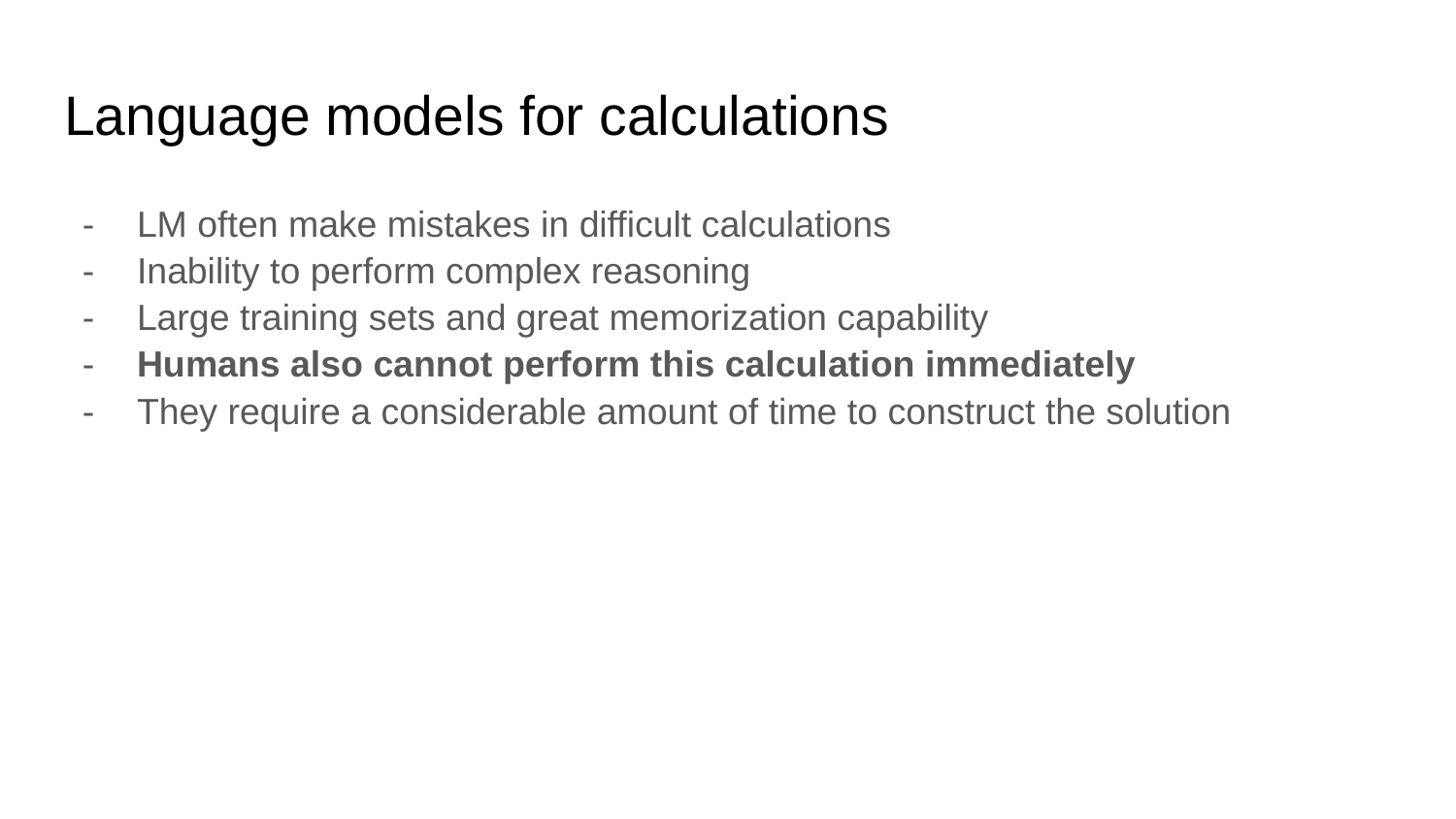

# Language models for calculations
LM often make mistakes in difficult calculations
Inability to perform complex reasoning
Large training sets and great memorization capability
Humans also cannot perform this calculation immediately
They require a considerable amount of time to construct the solution